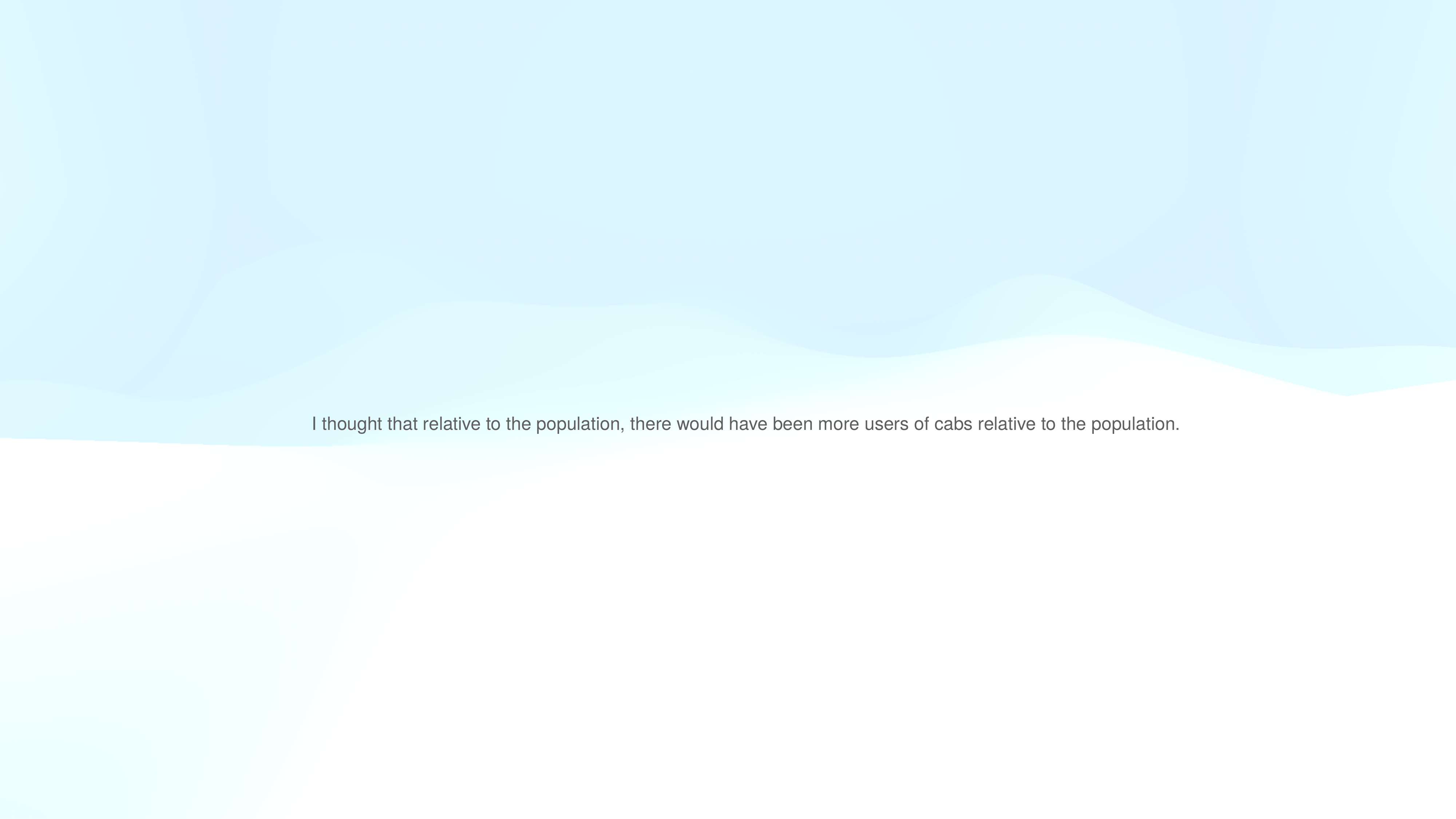

I thought that relative to the population, there would have been more users of cabs relative to the population.